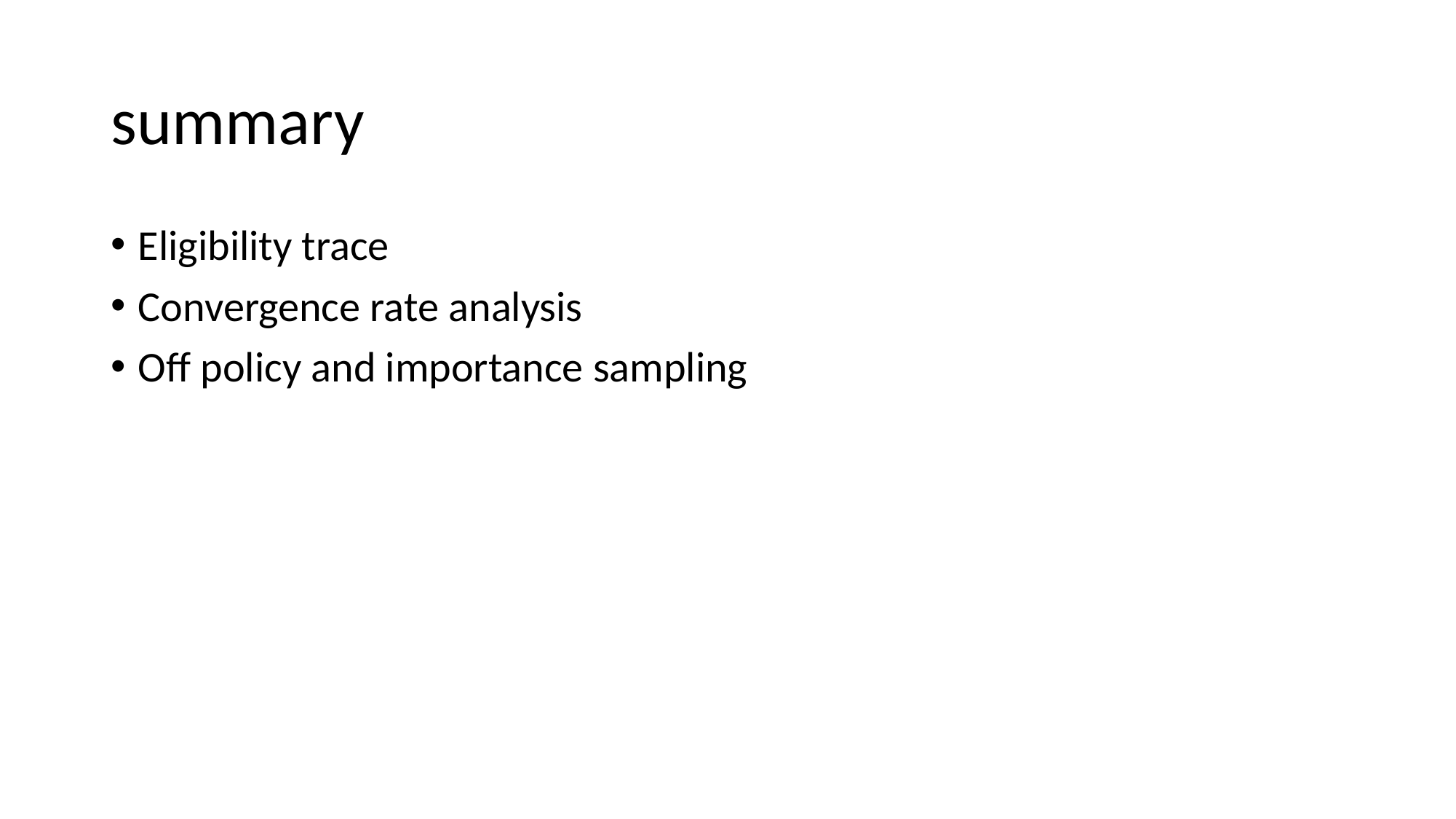

# summary
Eligibility trace
Convergence rate analysis
Off policy and importance sampling